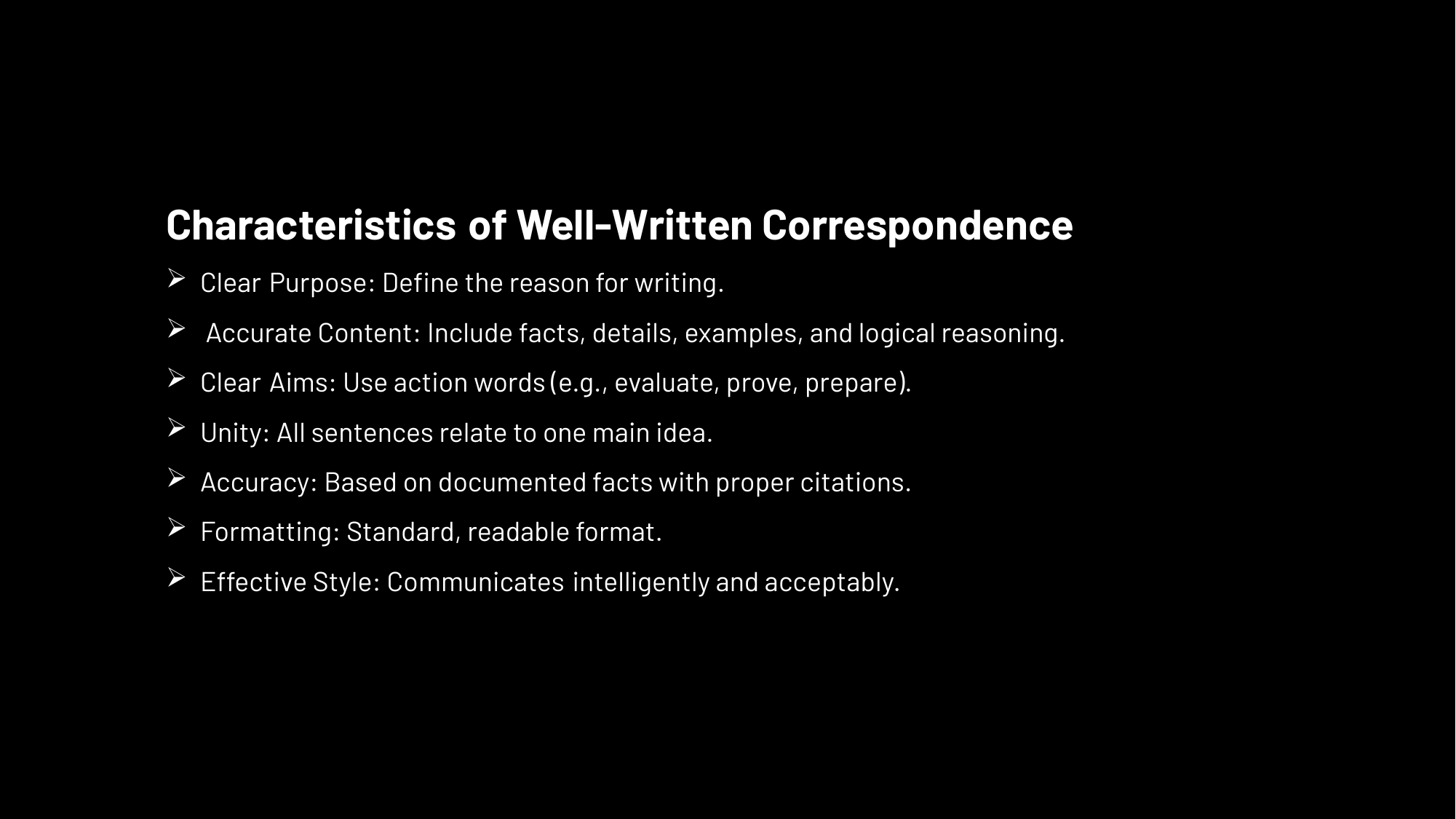

Characteristics of Well-Written Correspondence
Clear Purpose: Define the reason for writing.
 Accurate Content: Include facts, details, examples, and logical reasoning.
Clear Aims: Use action words (e.g., evaluate, prove, prepare).
Unity: All sentences relate to one main idea.
Accuracy: Based on documented facts with proper citations.
Formatting: Standard, readable format.
Effective Style: Communicates intelligently and acceptably.